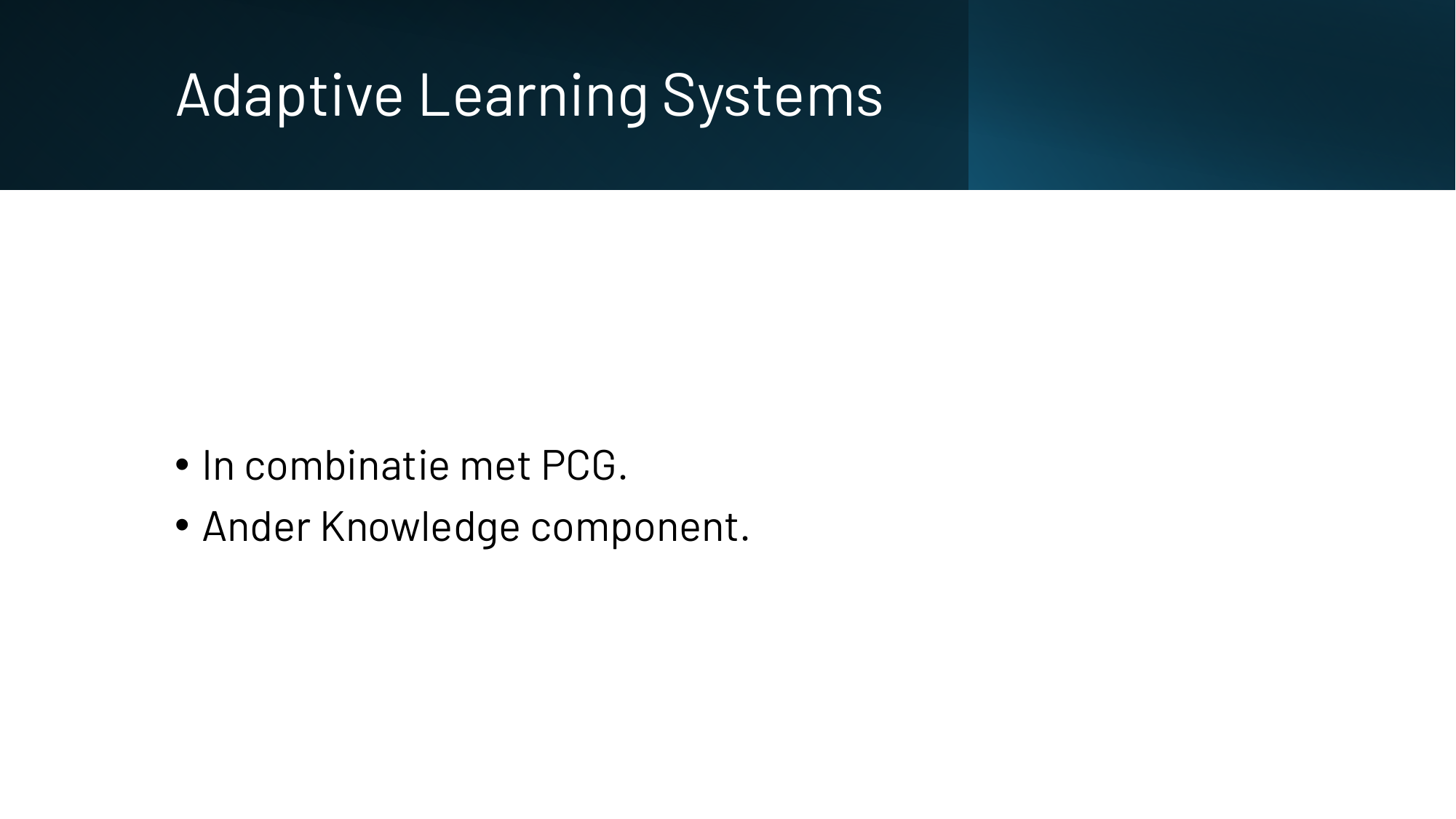

# Adaptive Learning Systems
In combinatie met PCG.
Ander Knowledge component.